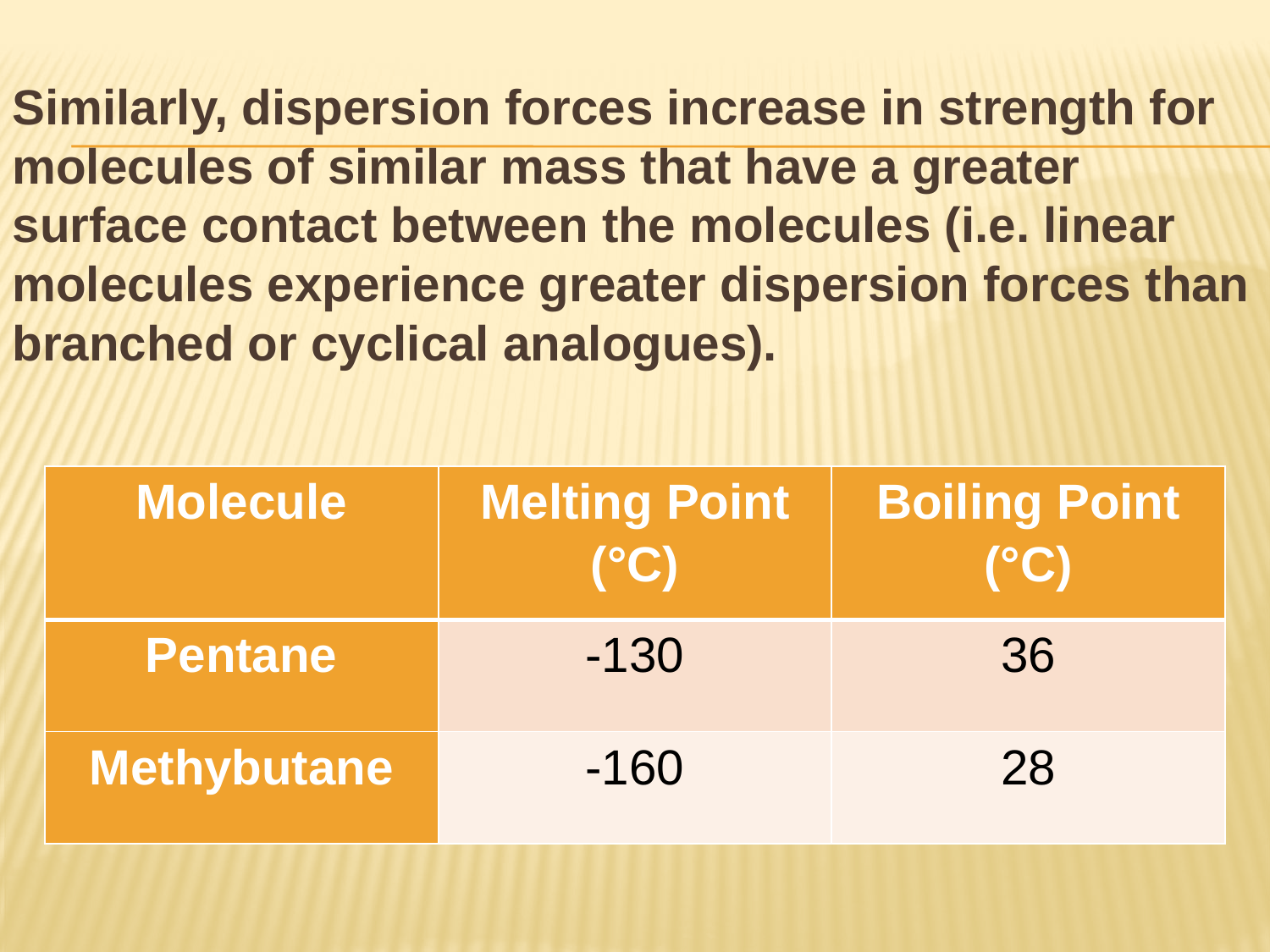

Similarly, dispersion forces increase in strength for molecules of similar mass that have a greater surface contact between the molecules (i.e. linear molecules experience greater dispersion forces than branched or cyclical analogues).

| Molecule | Melting Point (°C) | Boiling Point (°C) |
| --- | --- | --- |
| Pentane | -130 | 36 |
| Methybutane | -160 | 28 |